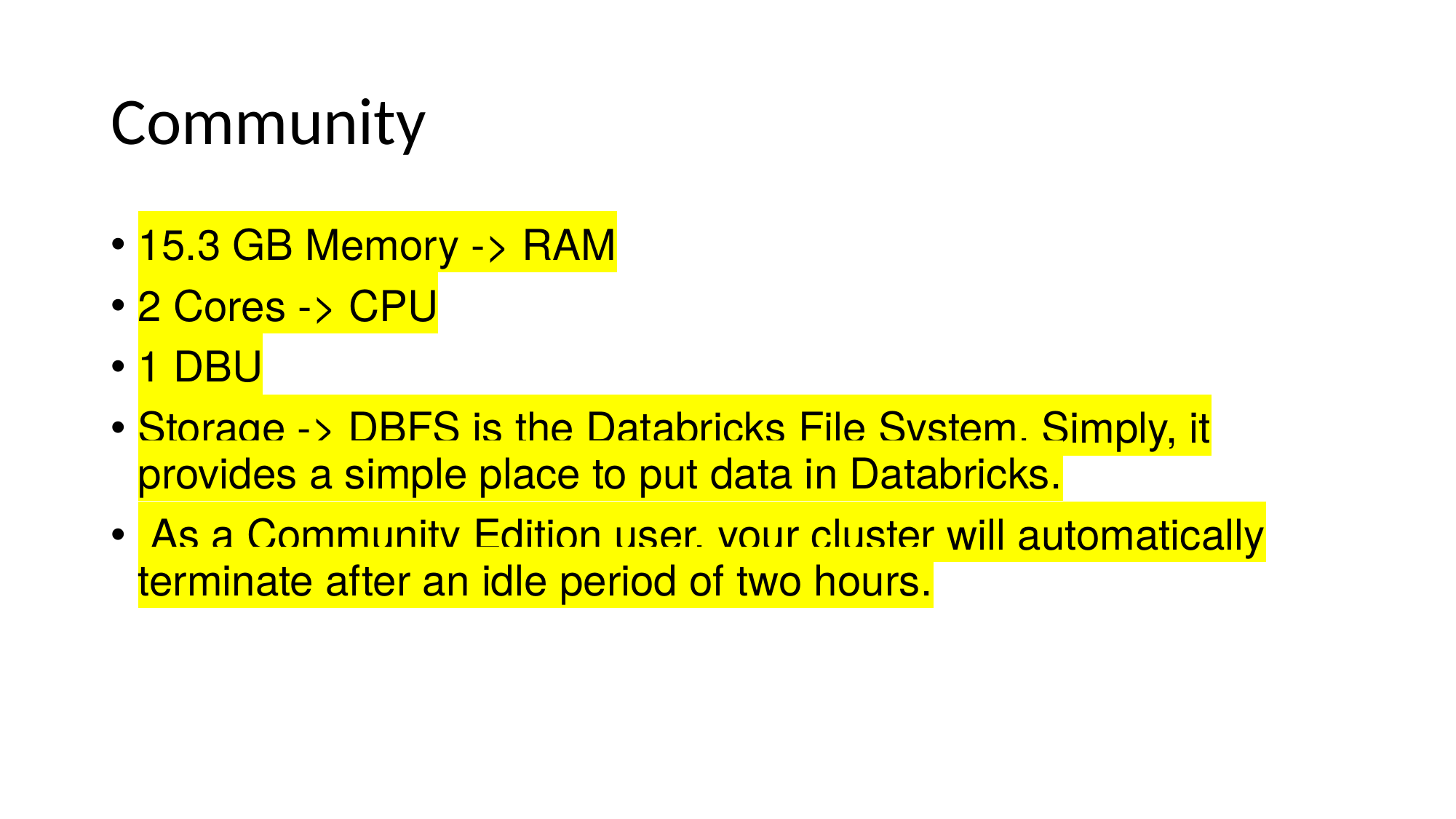

# Community
15.3 GB Memory -> RAM
2 Cores -> CPU
1 DBU
Storage -> DBFS is the Databricks File System. Simply, it provides a simple place to put data in Databricks.
 As a Community Edition user, your cluster will automatically terminate after an idle period of two hours.